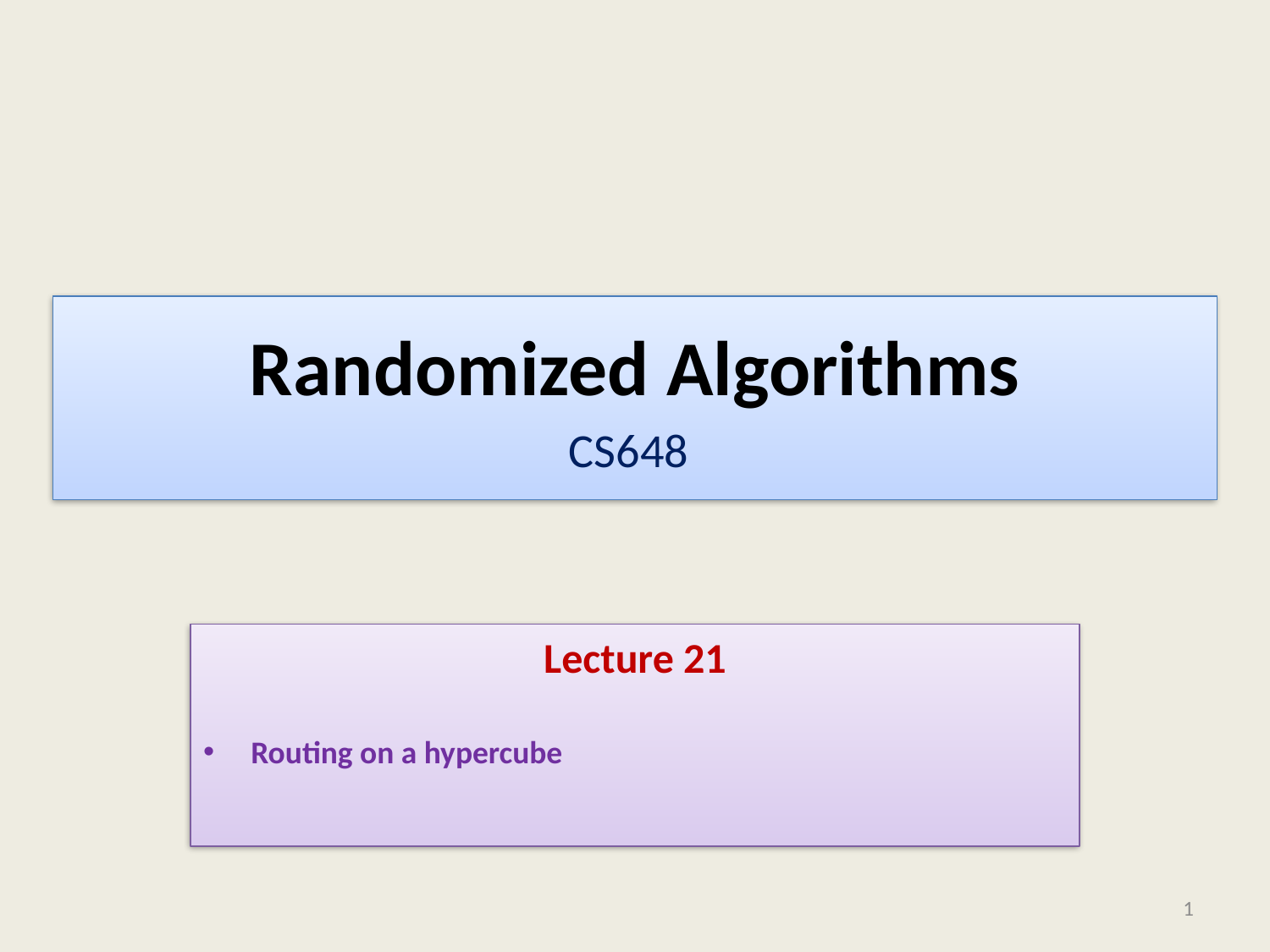

# Randomized Algorithms CS648
Lecture 21

Routing on a hypercube
1